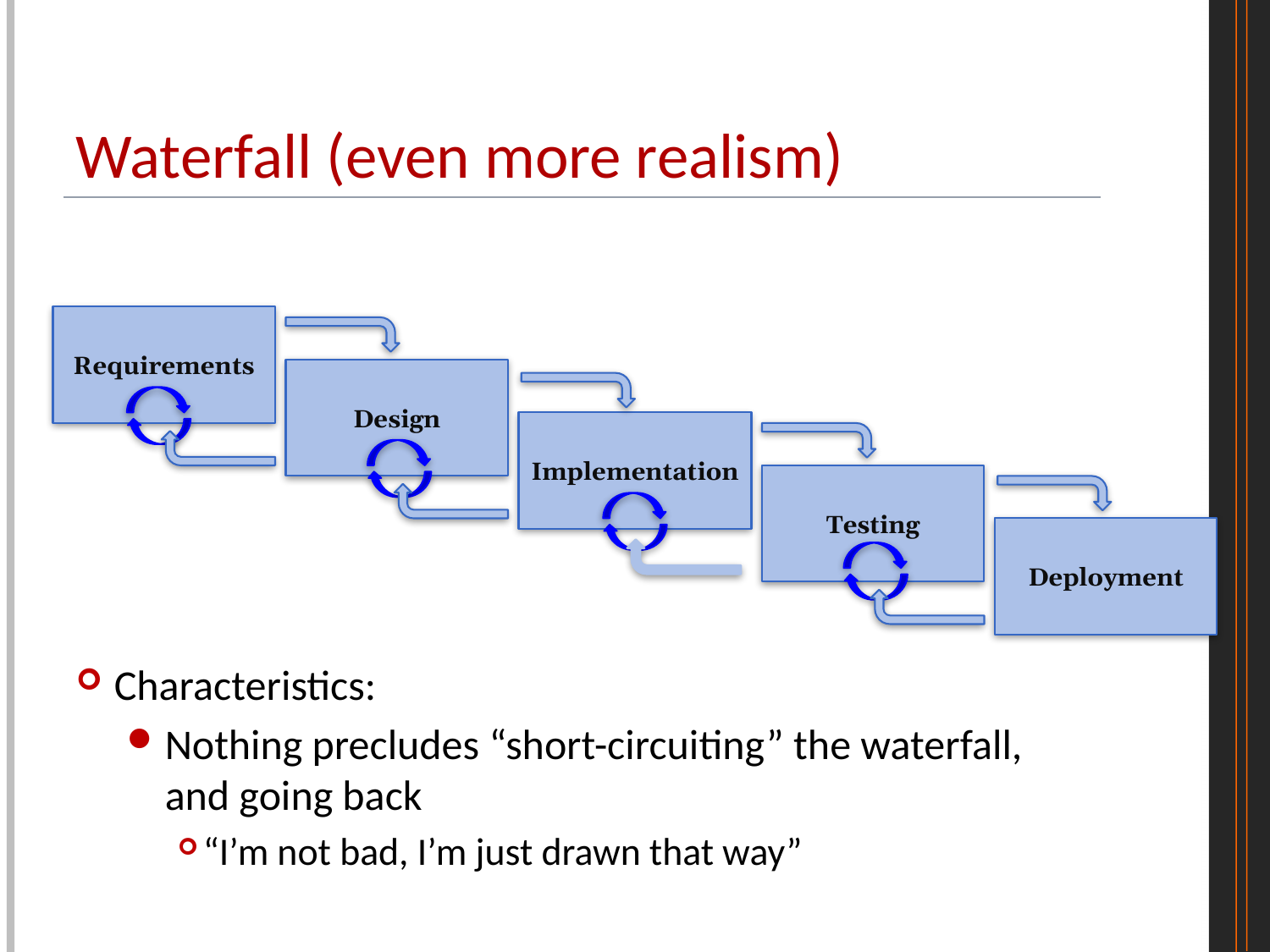

# Waterfall (even more realism)

Characteristics:
Nothing precludes “short-circuiting” the waterfall, and going back
“I’m not bad, I’m just drawn that way”

Requirements

Design

Implementation

Testing

Deployment